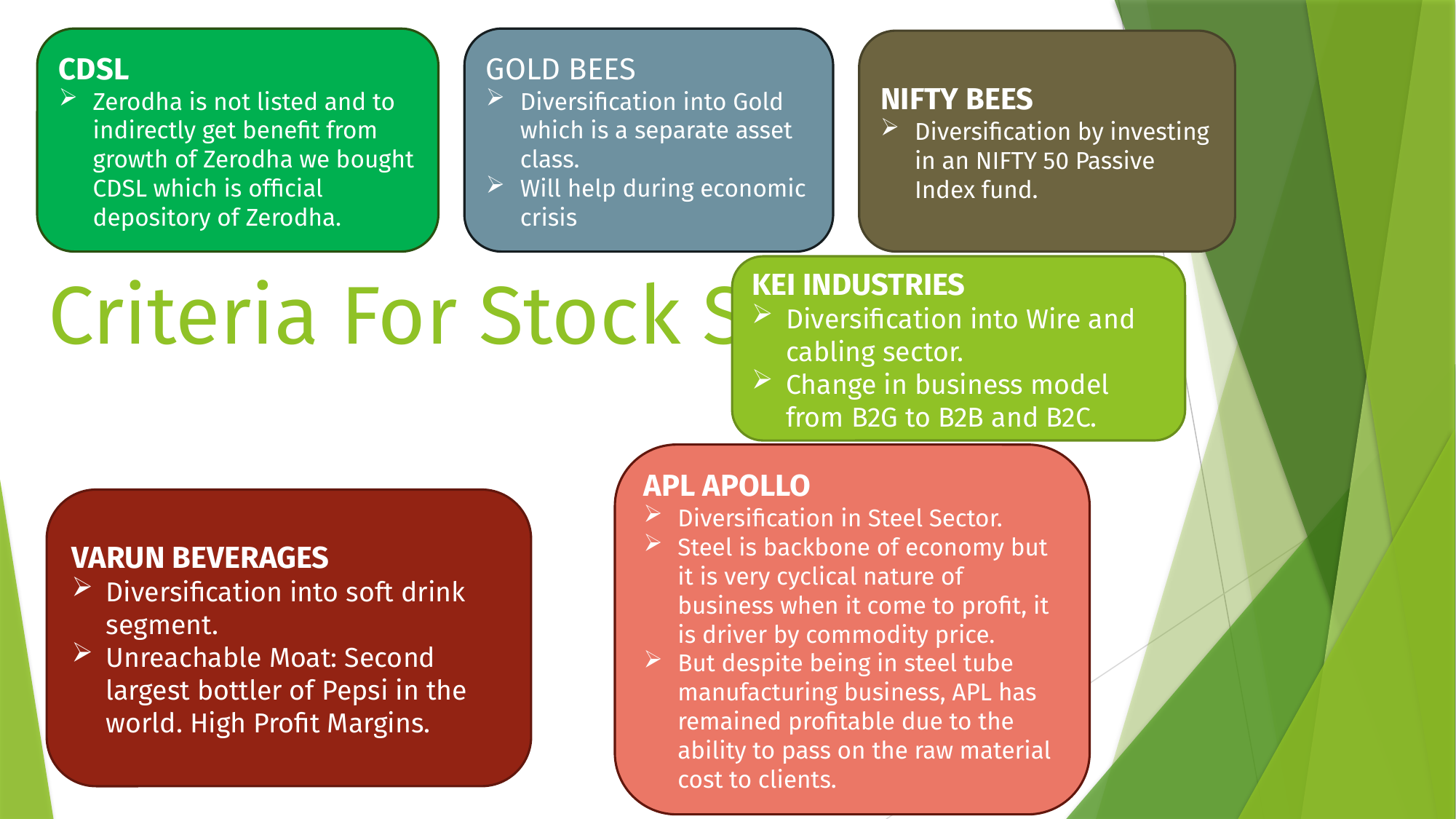

CDSL
Zerodha is not listed and to indirectly get benefit from growth of Zerodha we bought CDSL which is official depository of Zerodha.
GOLD BEES
Diversification into Gold which is a separate asset class.
Will help during economic crisis
NIFTY BEES
Diversification by investing in an NIFTY 50 Passive Index fund.
KEI INDUSTRIES
Diversification into Wire and cabling sector.
Change in business model from B2G to B2B and B2C.
# Criteria For Stock Selection
APL APOLLO
Diversification in Steel Sector.
Steel is backbone of economy but it is very cyclical nature of business when it come to profit, it is driver by commodity price.
But despite being in steel tube manufacturing business, APL has remained profitable due to the ability to pass on the raw material cost to clients.
VARUN BEVERAGES
Diversification into soft drink segment.
Unreachable Moat: Second largest bottler of Pepsi in the world. High Profit Margins.